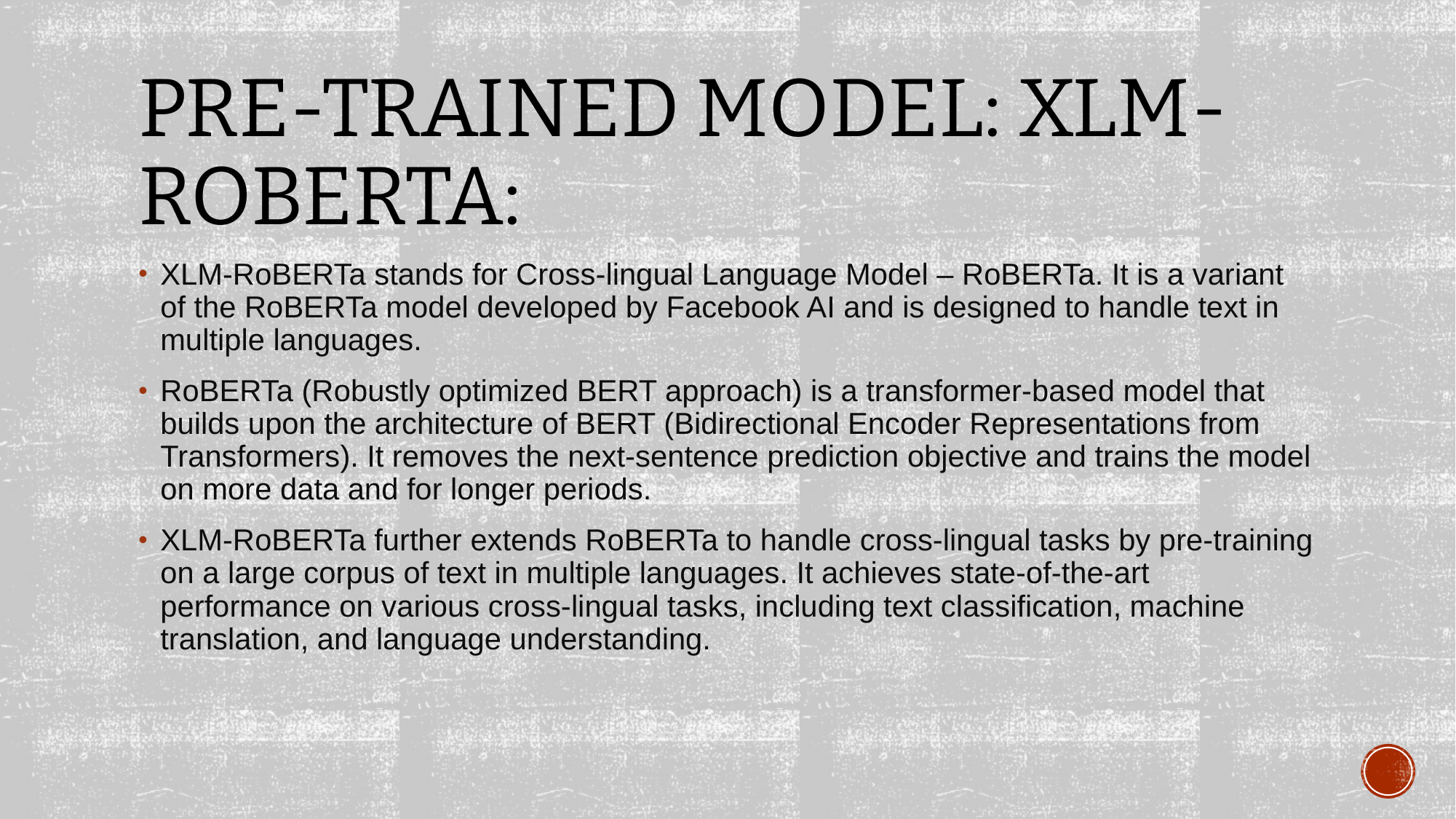

# Pre-trained Model: XLM-RoBERTa:
XLM-RoBERTa stands for Cross-lingual Language Model – RoBERTa. It is a variant of the RoBERTa model developed by Facebook AI and is designed to handle text in multiple languages.
RoBERTa (Robustly optimized BERT approach) is a transformer-based model that builds upon the architecture of BERT (Bidirectional Encoder Representations from Transformers). It removes the next-sentence prediction objective and trains the model on more data and for longer periods.
XLM-RoBERTa further extends RoBERTa to handle cross-lingual tasks by pre-training on a large corpus of text in multiple languages. It achieves state-of-the-art performance on various cross-lingual tasks, including text classification, machine translation, and language understanding.